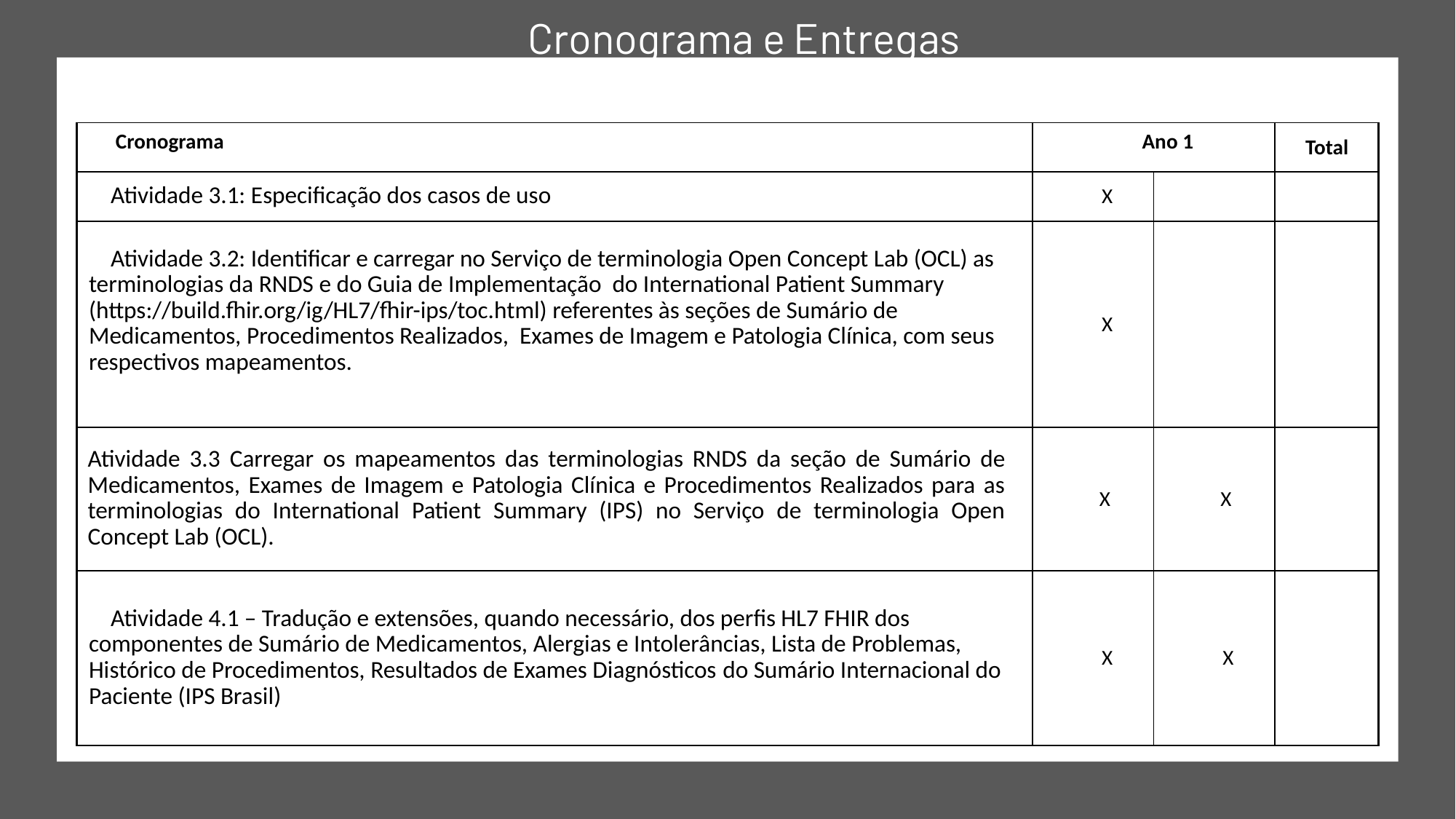

Cronograma e Entregas

| Cronograma | Ano 1 |  | Total |
| --- | --- | --- | --- |
| Atividade 3.1: Especificação dos casos de uso | X |  |  |
| Atividade 3.2: Identificar e carregar no Serviço de terminologia Open Concept Lab (OCL) as terminologias da RNDS e do Guia de Implementação do International Patient Summary (https://build.fhir.org/ig/HL7/fhir-ips/toc.html) referentes às seções de Sumário de Medicamentos, Procedimentos Realizados, Exames de Imagem e Patologia Clínica, com seus respectivos mapeamentos. | X |  |  |
| Atividade 3.3 Carregar os mapeamentos das terminologias RNDS da seção de Sumário de Medicamentos, Exames de Imagem e Patologia Clínica e Procedimentos Realizados para as terminologias do International Patient Summary (IPS) no Serviço de terminologia Open Concept Lab (OCL). | X | X |  |
| Atividade 4.1 – Tradução e extensões, quando necessário, dos perfis HL7 FHIR dos componentes de Sumário de Medicamentos, Alergias e Intolerâncias, Lista de Problemas, Histórico de Procedimentos, Resultados de Exames Diagnósticos do Sumário Internacional do Paciente (IPS Brasil) | X | X |  |
Cronograma e Entregas